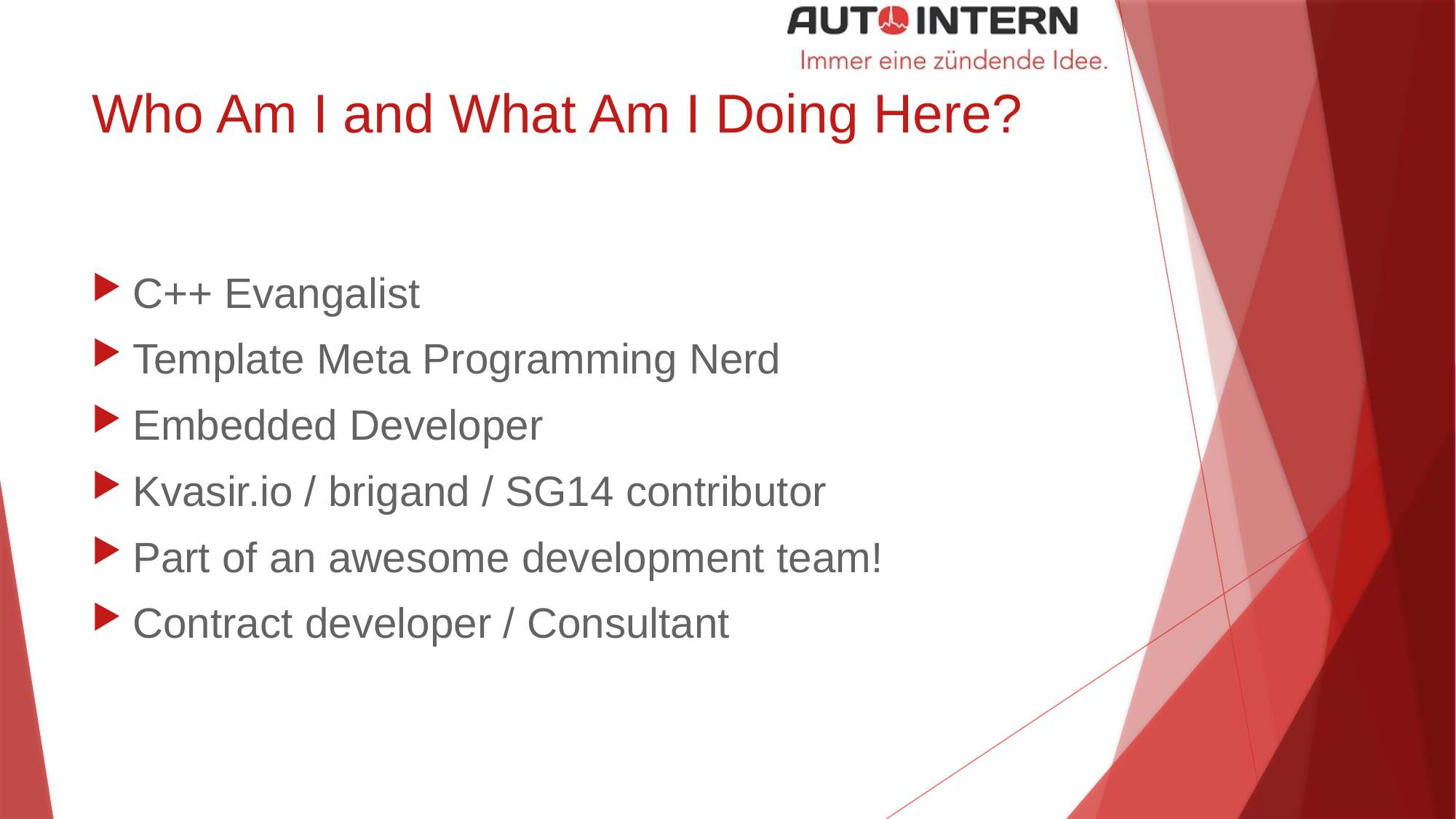

# Who Am I and What Am I Doing Here?
C++ Evangalist
Template Meta Programming Nerd
Embedded Developer
Kvasir.io / brigand / SG14 contributor
Part of an awesome development team!
Contract developer / Consultant